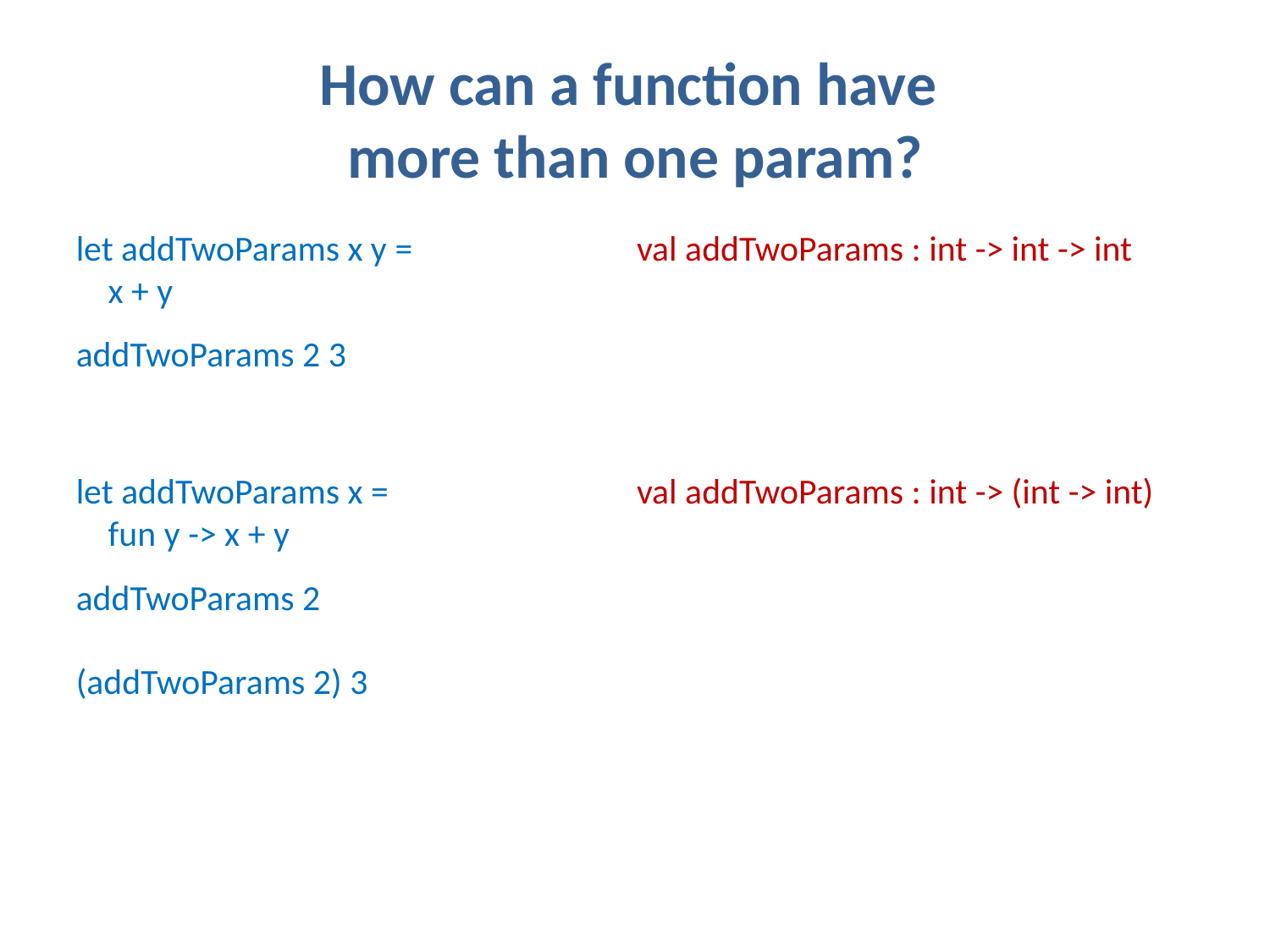

# How can a function have more than one param?
let addTwoParams x y =
    x + y
val addTwoParams : int -> int -> int
addTwoParams 2 3
let addTwoParams x =
    fun y -> x + y
val addTwoParams : int -> (int -> int)
addTwoParams 2
(addTwoParams 2) 3